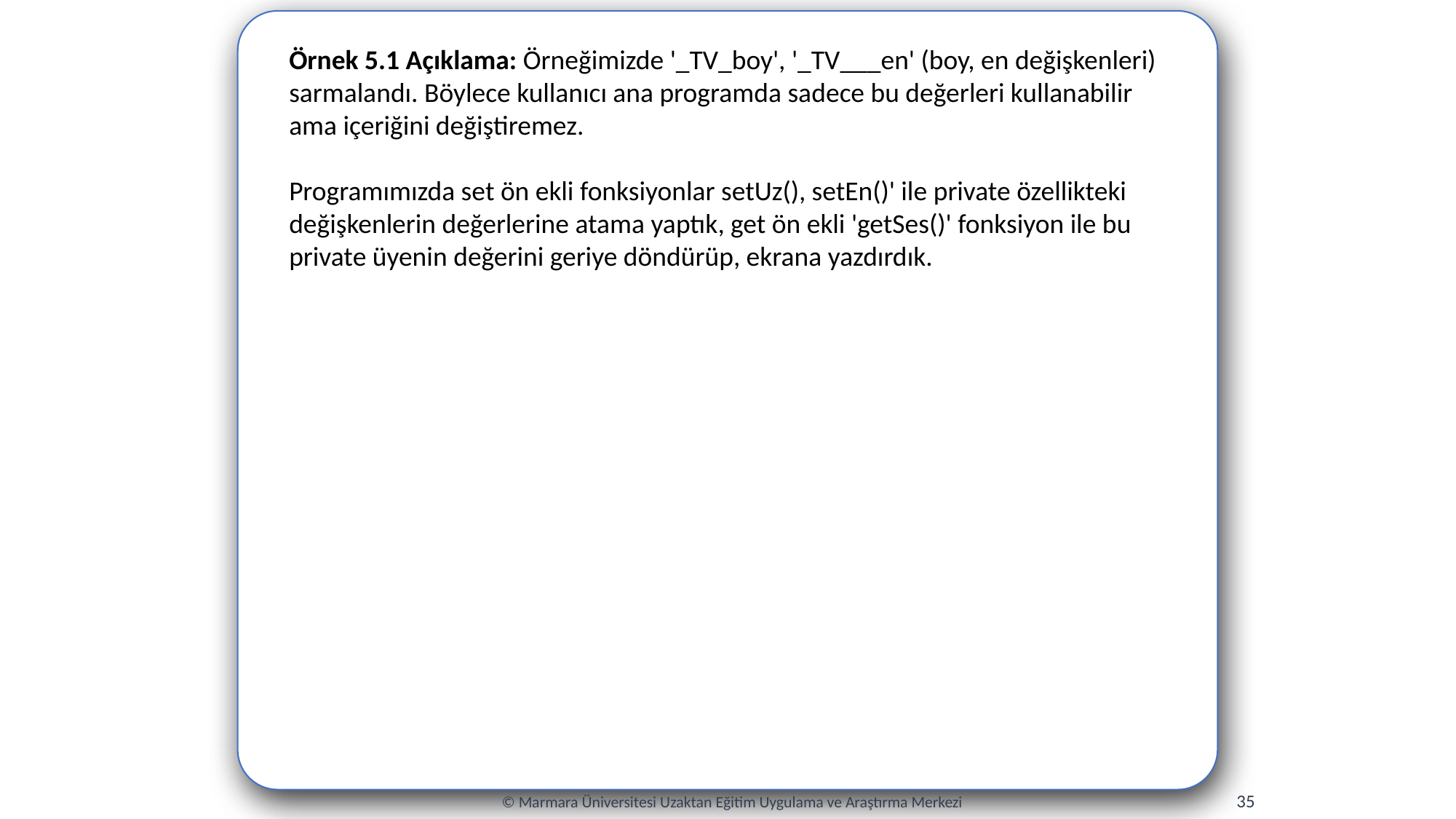

Örnek 5.1 Açıklama: Örneğimizde '_TV_boy', '_TV___en' (boy, en değişkenleri) sarmalandı. Böylece kullanıcı ana programda sadece bu değerleri kullanabilir ama içeriğini değiştiremez.

Programımızda set ön ekli fonksiyonlar setUz(), setEn()' ile private özellikteki değişkenlerin değerlerine atama yaptık, get ön ekli 'getSes()' fonksiyon ile bu private üyenin değerini geriye döndürüp, ekrana yazdırdık.
35
© Marmara Üniversitesi Uzaktan Eğitim Uygulama ve Araştırma Merkezi